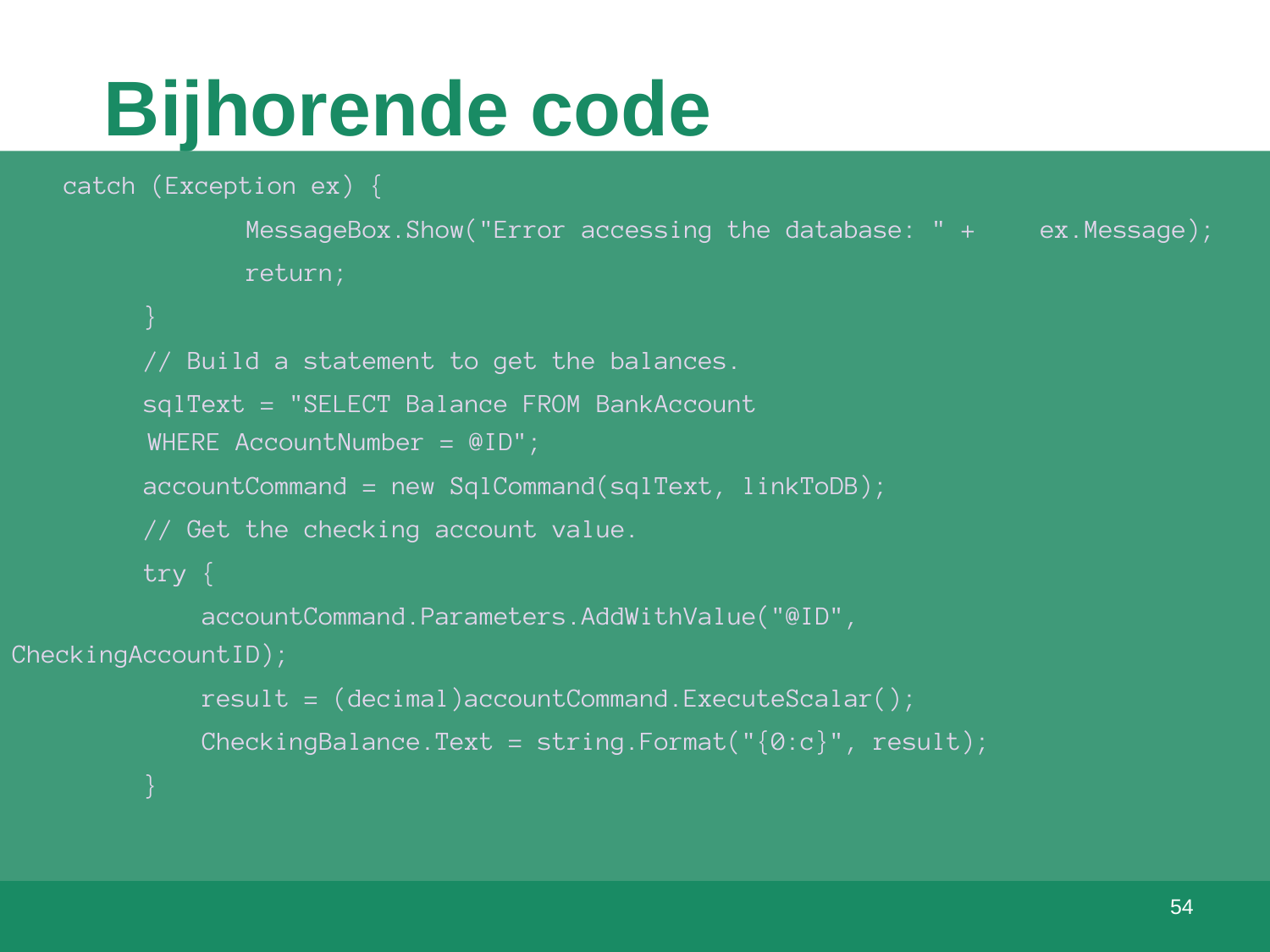

# Bijhorende code
		   catch (Exception ex) {
                MessageBox.Show("Error accessing the database: " + 		 			 ex.Message);
                return;
         }
         // Build a statement to get the balances.
         sqlText = "SELECT Balance FROM BankAccount
	     			  WHERE AccountNumber = @ID";
         accountCommand = new SqlCommand(sqlText, linkToDB);
         // Get the checking account value.
         try {
             accountCommand.Parameters.AddWithValue("@ID", 													   		  CheckingAccountID);
             result = (decimal)accountCommand.ExecuteScalar();
             CheckingBalance.Text = string.Format("{0:c}", result);
         }

54